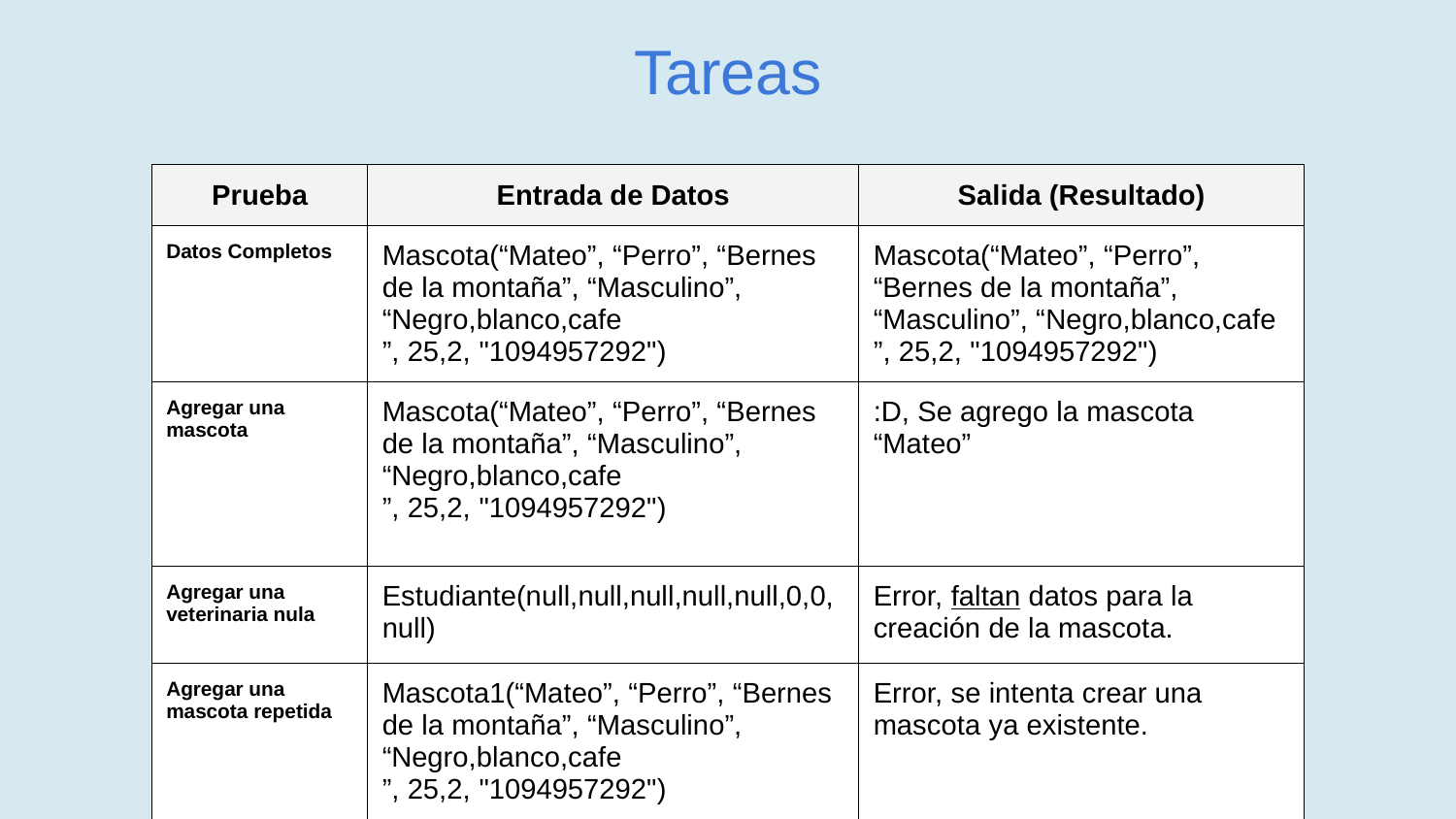

Tareas

| Prueba | Entrada de Datos | Salida (Resultado) |
| --- | --- | --- |
| Datos Completos | Mascota(“Mateo”, “Perro”, “Bernes de la montaña”, “Masculino”, “Negro,blanco,cafe ”, 25,2, "1094957292") | Mascota(“Mateo”, “Perro”, “Bernes de la montaña”, “Masculino”, “Negro,blanco,cafe ”, 25,2, "1094957292") |
| Agregar una mascota | Mascota(“Mateo”, “Perro”, “Bernes de la montaña”, “Masculino”, “Negro,blanco,cafe ”, 25,2, "1094957292") | :D, Se agrego la mascota “Mateo” |
| Agregar una veterinaria nula | Estudiante(null,null,null,null,null,0,0,null) | Error, faltan datos para la creación de la mascota. |
| Agregar una mascota repetida | Mascota1(“Mateo”, “Perro”, “Bernes de la montaña”, “Masculino”, “Negro,blanco,cafe ”, 25,2, "1094957292") Mascota2(“Chocolate”, “Perro”, “Bernes de la montaña”, “Masculino”, “Negro,blanco,cafe ”, 25,2, "1094957292") | Error, se intenta crear una mascota ya existente. |